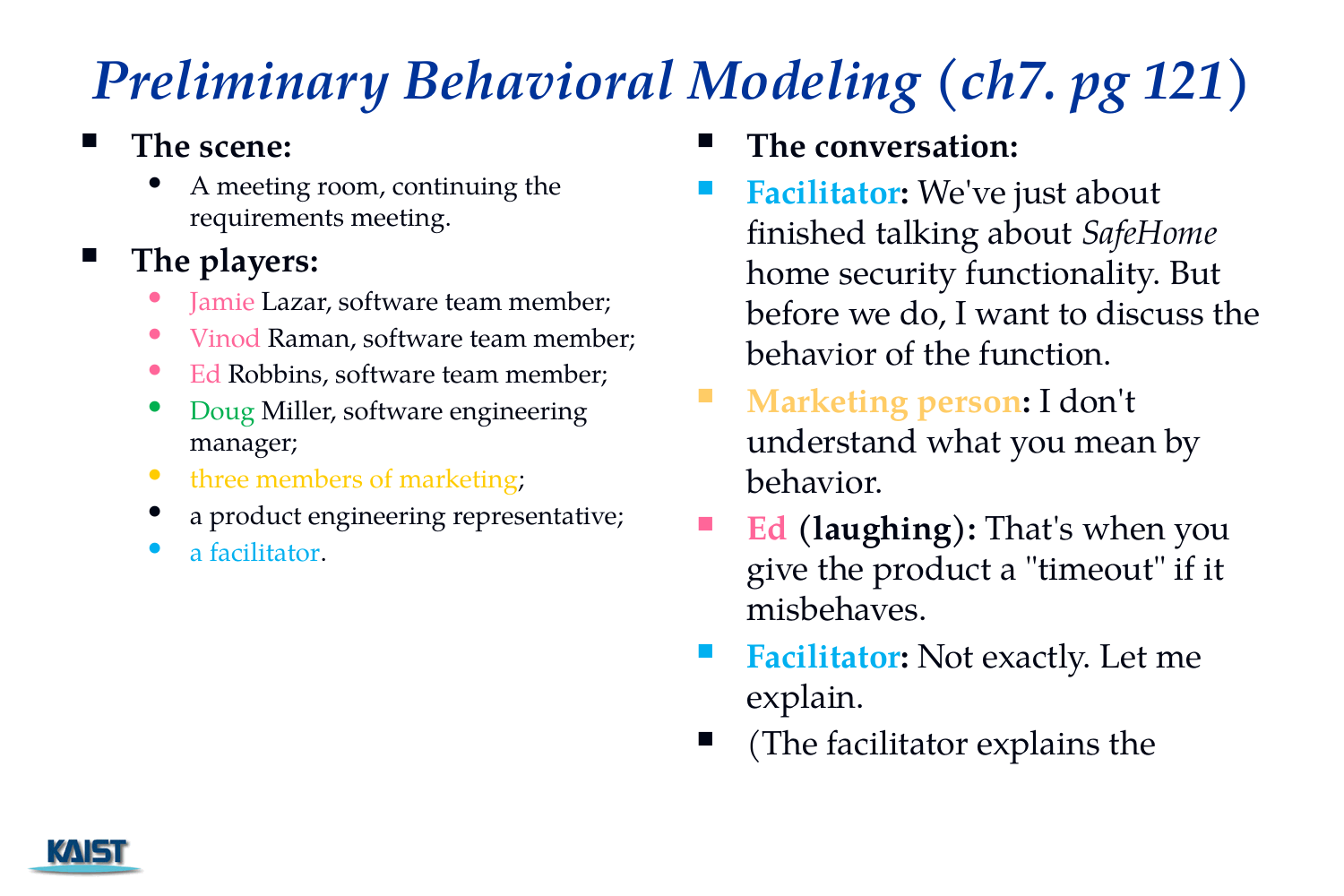

Preliminary Behavioral Modeling (ch7. pg 121)
The scene:
A meeting room, continuing the requirements meeting.
The players:
Jamie Lazar, software team member;
Vinod Raman, software team member;
Ed Robbins, software team member;
Doug Miller, software engineering manager;
three members of marketing;
a product engineering representative;
a facilitator.

The conversation:
Facilitator: We've just about finished talking about SafeHome home security functionality. But before we do, I want to discuss the behavior of the function.
Marketing person: I don't understand what you mean by behavior.
Ed (laughing): That's when you give the product a "timeout" if it misbehaves.
Facilitator: Not exactly. Let me explain.
(The facilitator explains the
24
24